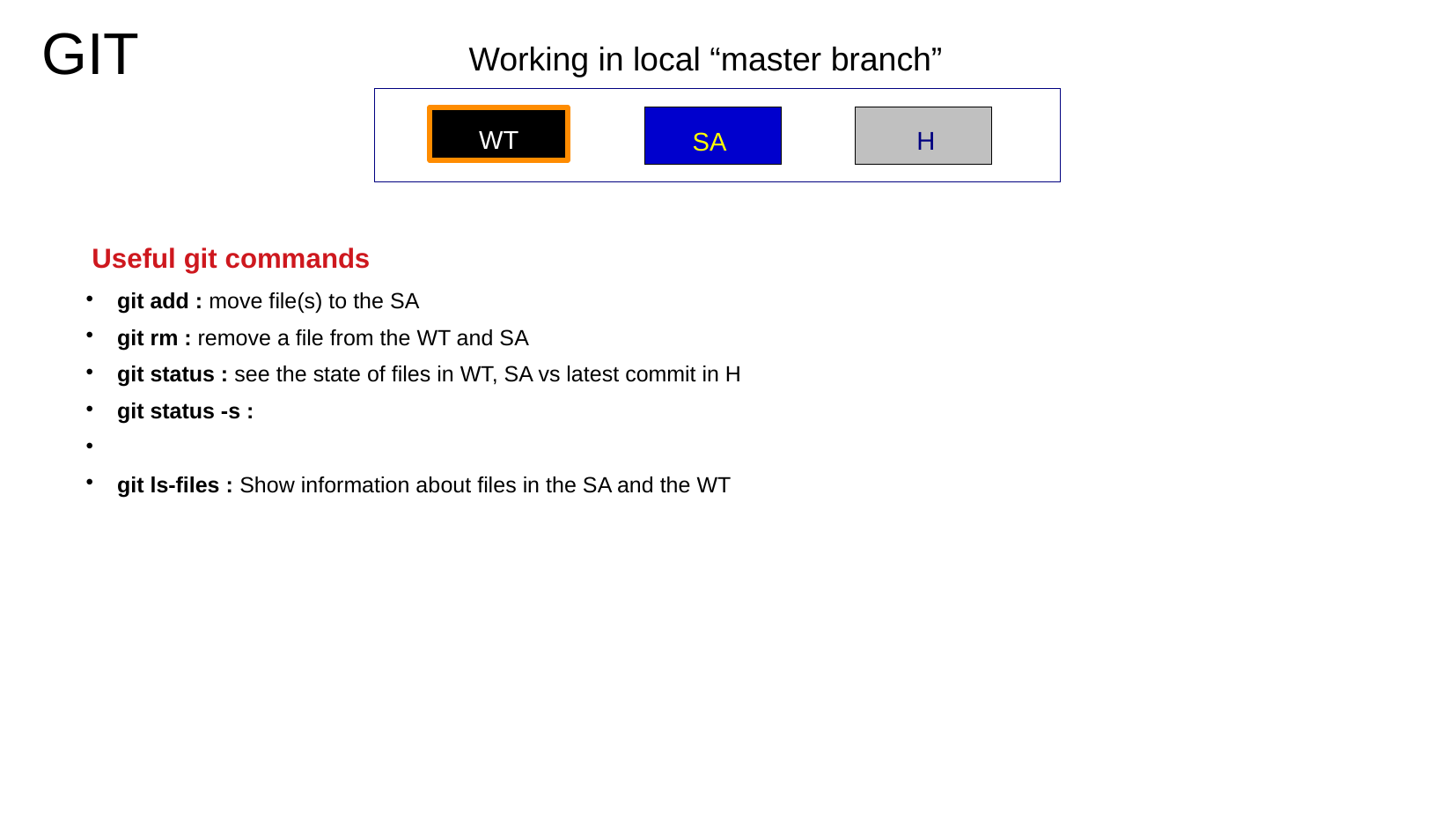

GIT
Working in local “master branch”

WT
H
SA
Useful git commands
git add : move file(s) to the SA
git rm : remove a file from the WT and SA
git status : see the state of files in WT, SA vs latest commit in H
git status -s :

git ls-files : Show information about files in the SA and the WT